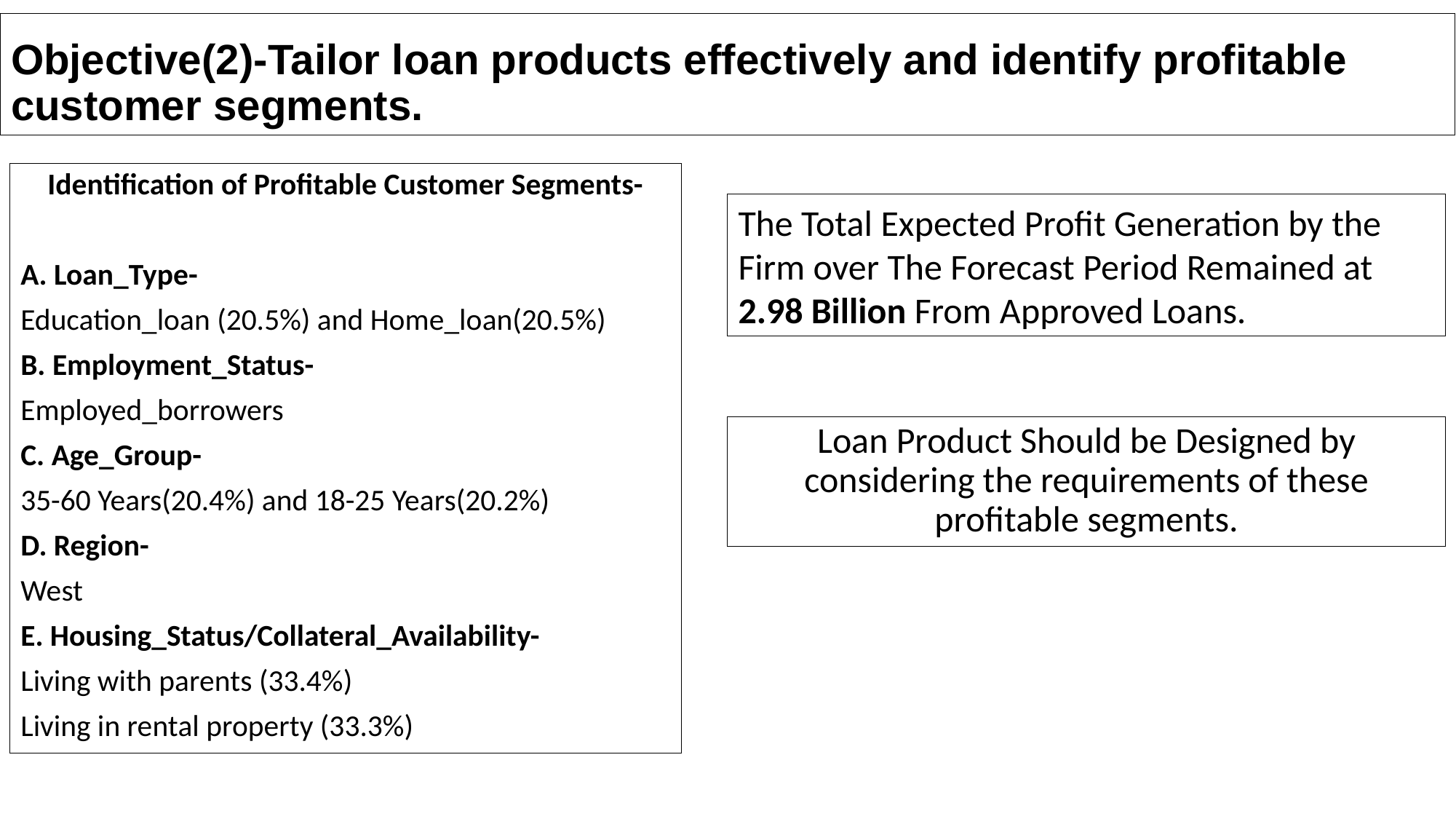

# Objective(2)-Tailor loan products effectively and identify profitable customer segments.
Identification of Profitable Customer Segments-

A. Loan_Type-
Education_loan (20.5%) and Home_loan(20.5%)
B. Employment_Status-
Employed_borrowers
C. Age_Group-
35-60 Years(20.4%) and 18-25 Years(20.2%)
D. Region-
West
E. Housing_Status/Collateral_Availability-
Living with parents (33.4%)
Living in rental property (33.3%)

The Total Expected Profit Generation by the Firm over The Forecast Period Remained at 2.98 Billion From Approved Loans.
Loan Product Should be Designed by considering the requirements of these profitable segments.